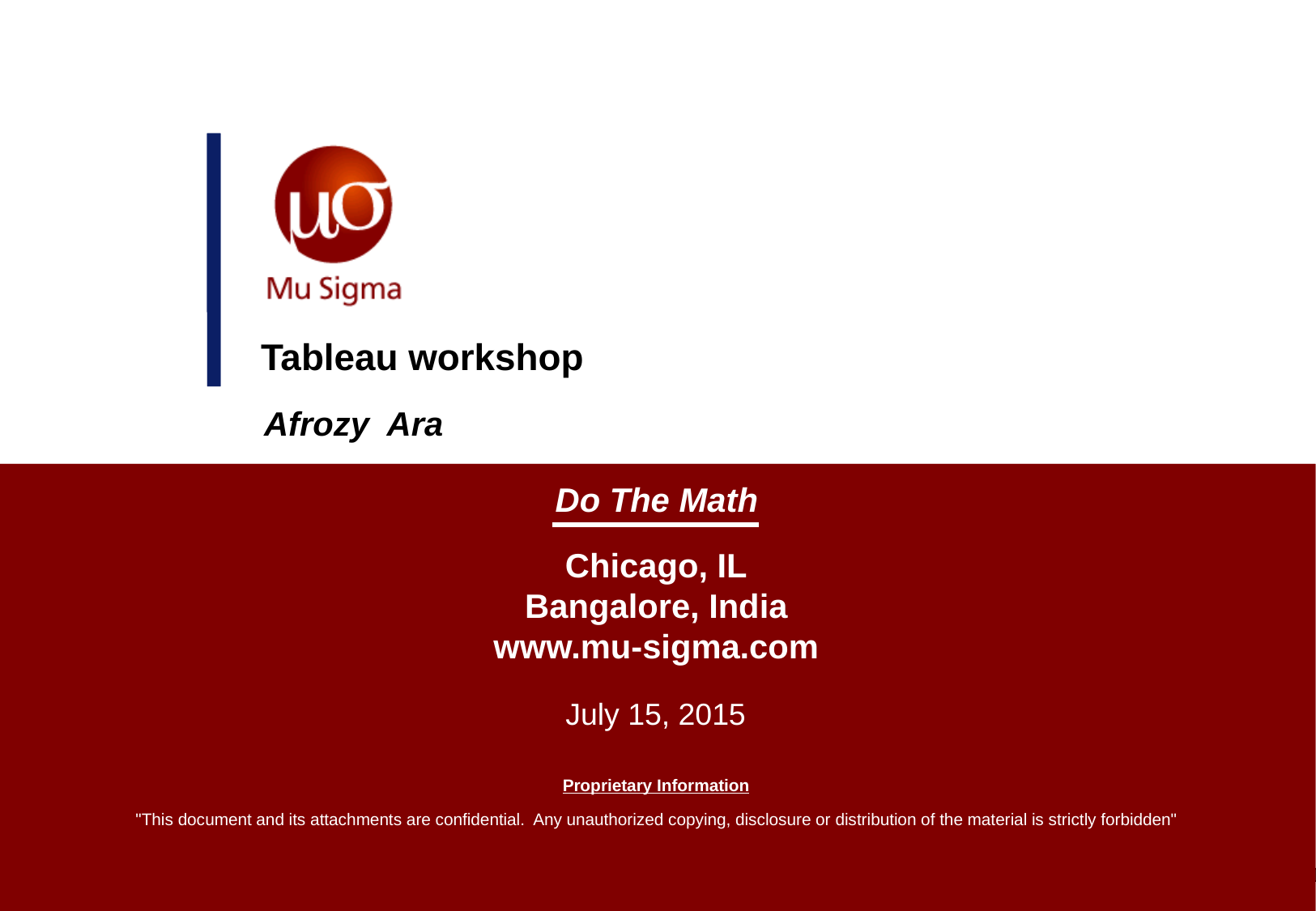

# Tableau workshop
Afrozy  Ara
July 15, 2015